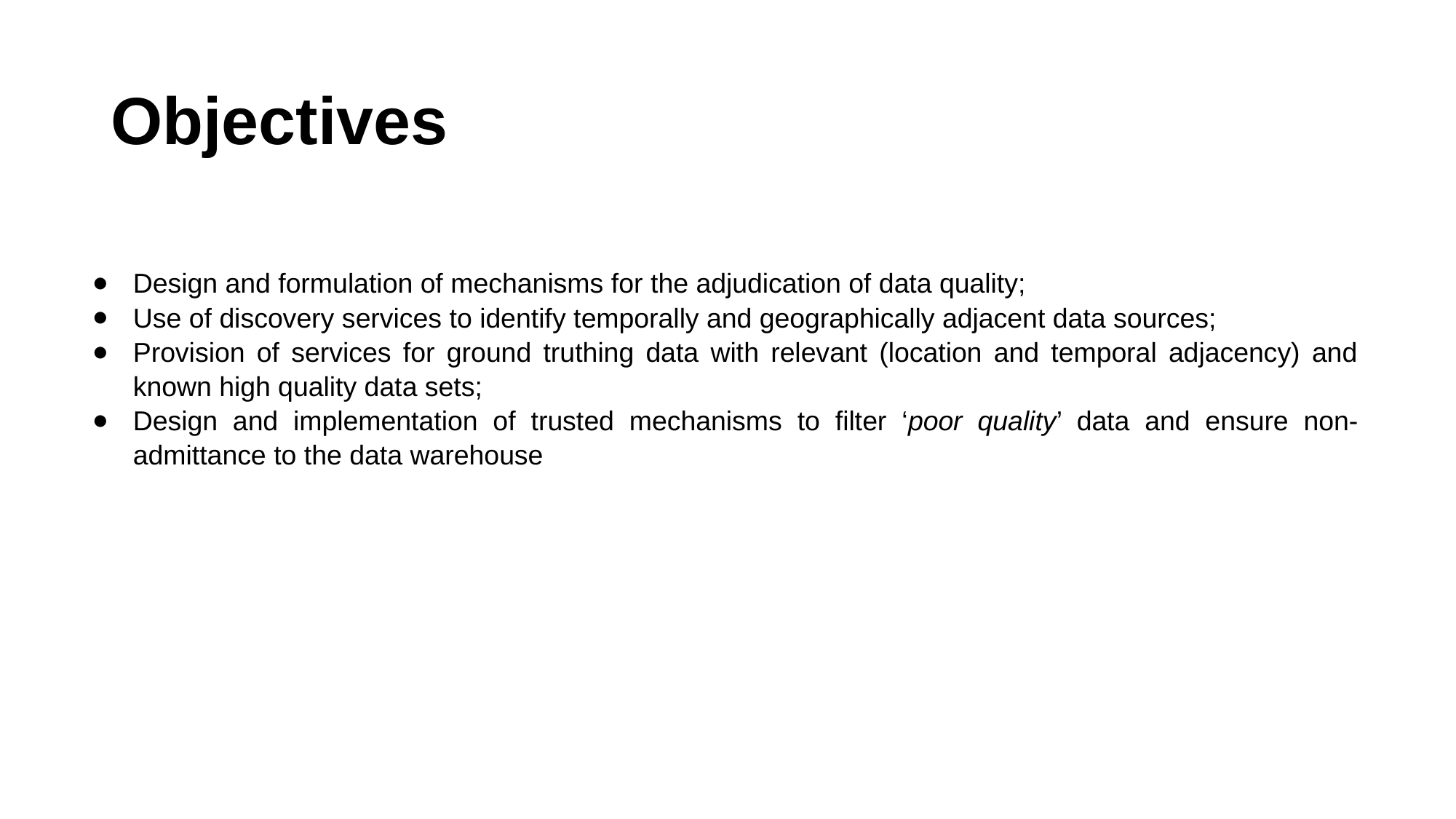

# Objectives

Design and formulation of mechanisms for the adjudication of data quality;
Use of discovery services to identify temporally and geographically adjacent data sources;
Provision of services for ground truthing data with relevant (location and temporal adjacency) and known high quality data sets;
Design and implementation of trusted mechanisms to filter ‘poor quality’ data and ensure non-admittance to the data warehouse